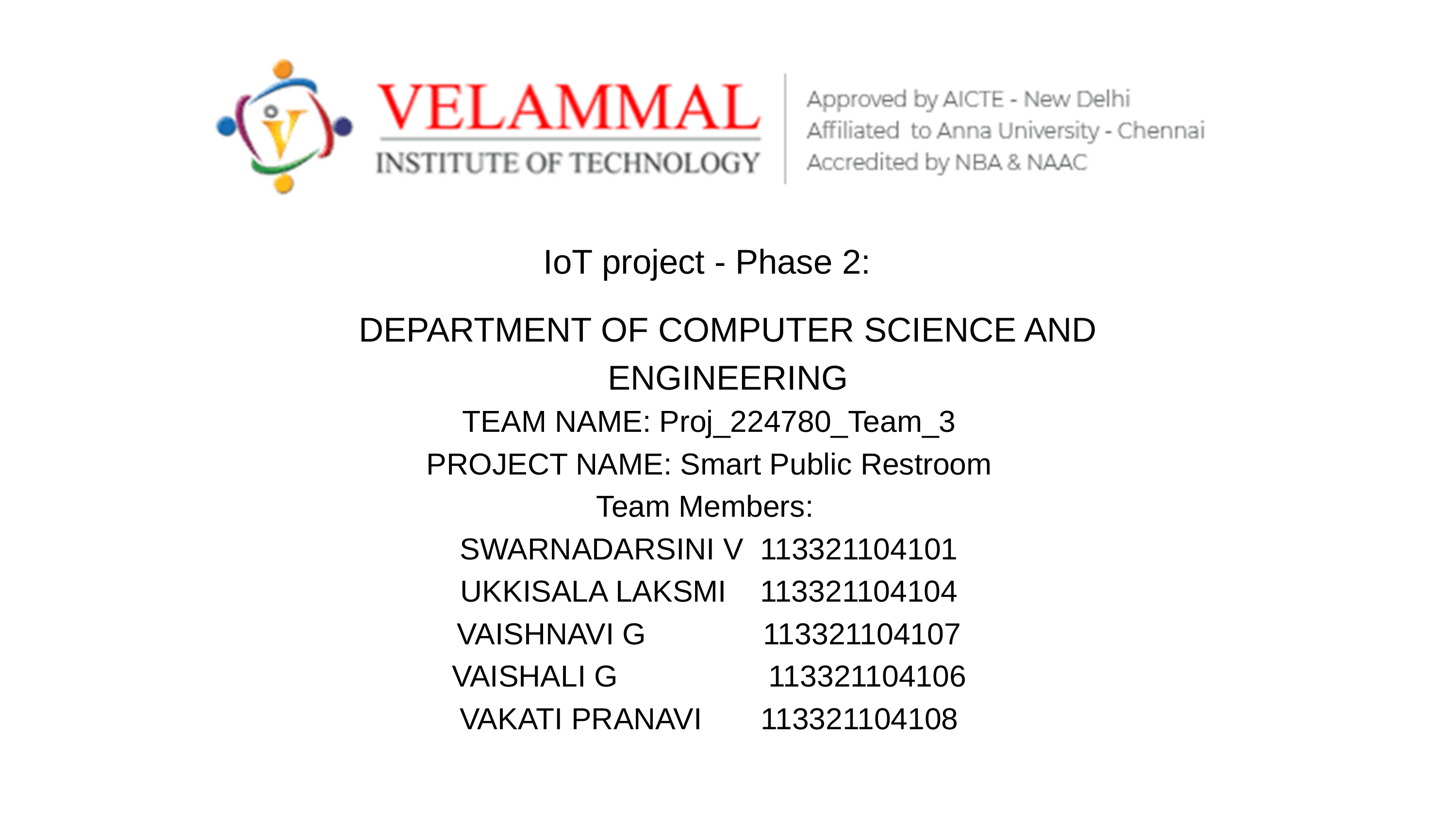

IoT project - Phase 2:
DEPARTMENT OF COMPUTER SCIENCE AND ENGINEERING
TEAM NAME: Proj_224780_Team_3
PROJECT NAME: Smart Public Restroom
Team Members:
SWARNADARSINI V  113321104101
UKKISALA LAKSMI    113321104104
VAISHNAVI G              113321104107
VAISHALI G                  113321104106
VAKATI PRANAVI       113321104108